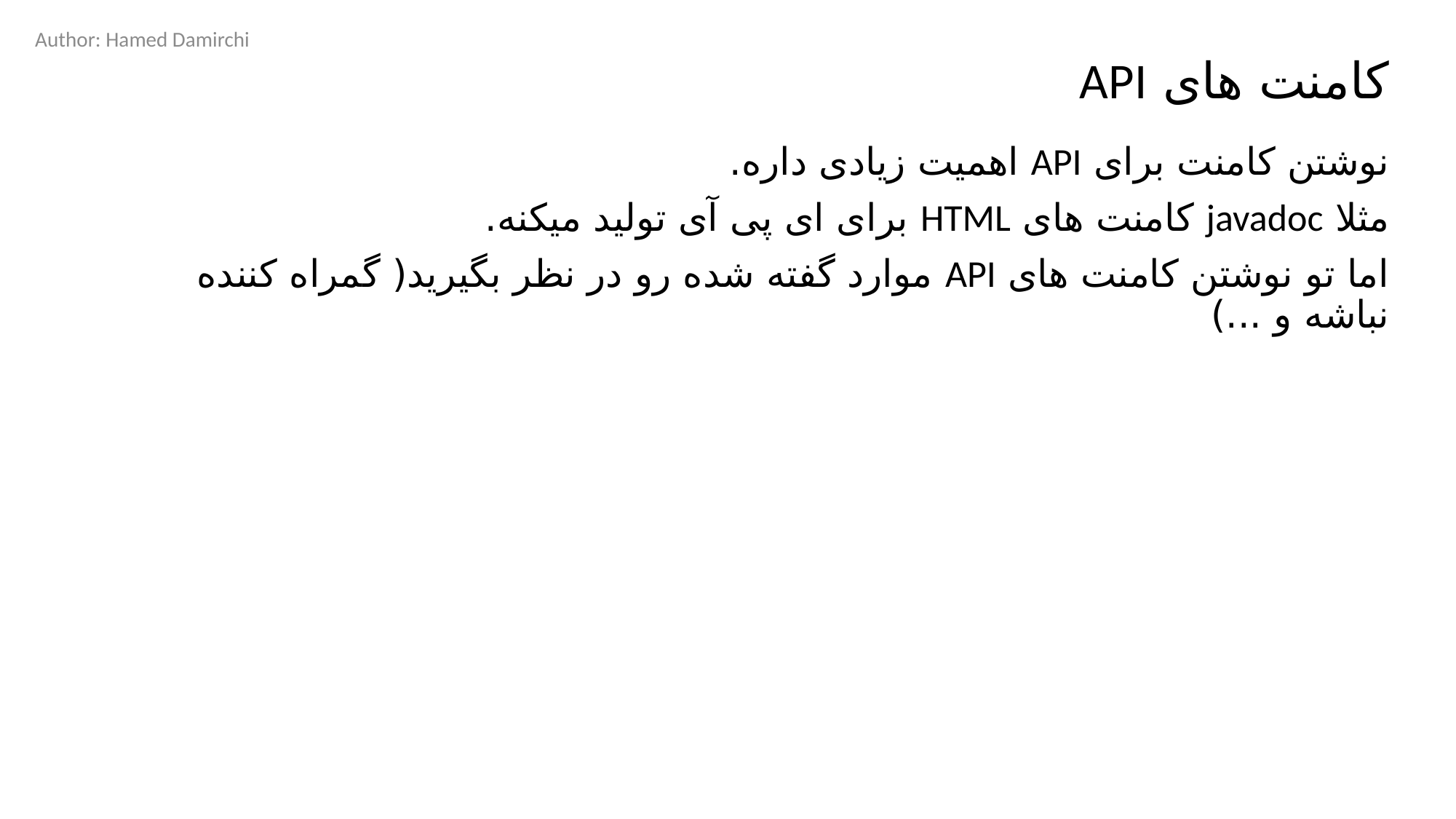

Author: Hamed Damirchi
# کامنت های API
نوشتن کامنت برای API اهمیت زیادی داره.
مثلا javadoc کامنت های HTML برای ای پی آی تولید میکنه.
اما تو نوشتن کامنت های API موارد گفته شده رو در نظر بگیرید( گمراه کننده نباشه و ...)